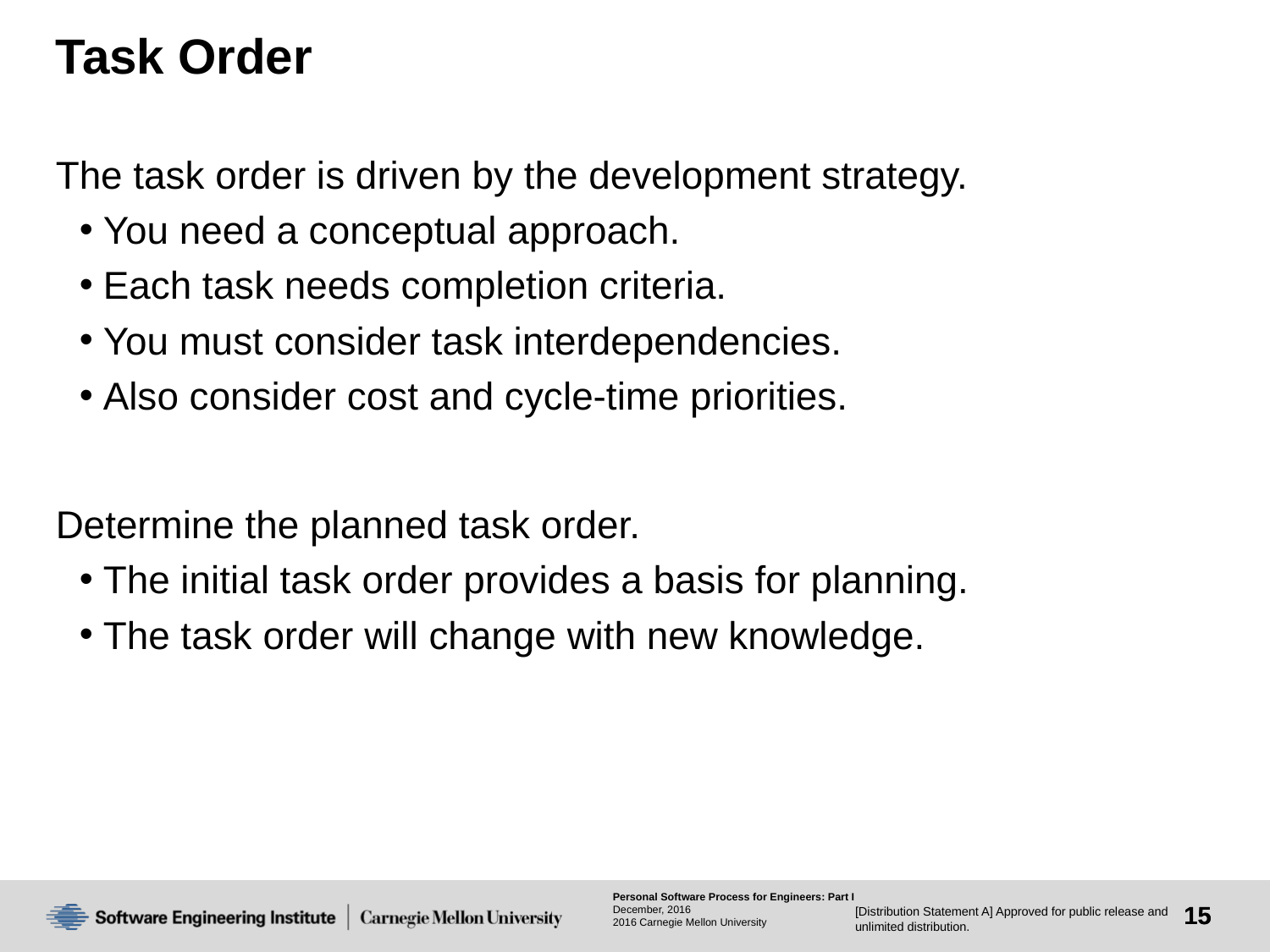

# Task Order
The task order is driven by the development strategy.
You need a conceptual approach.
Each task needs completion criteria.
You must consider task interdependencies.
Also consider cost and cycle-time priorities.

Determine the planned task order.
The initial task order provides a basis for planning.
The task order will change with new knowledge.